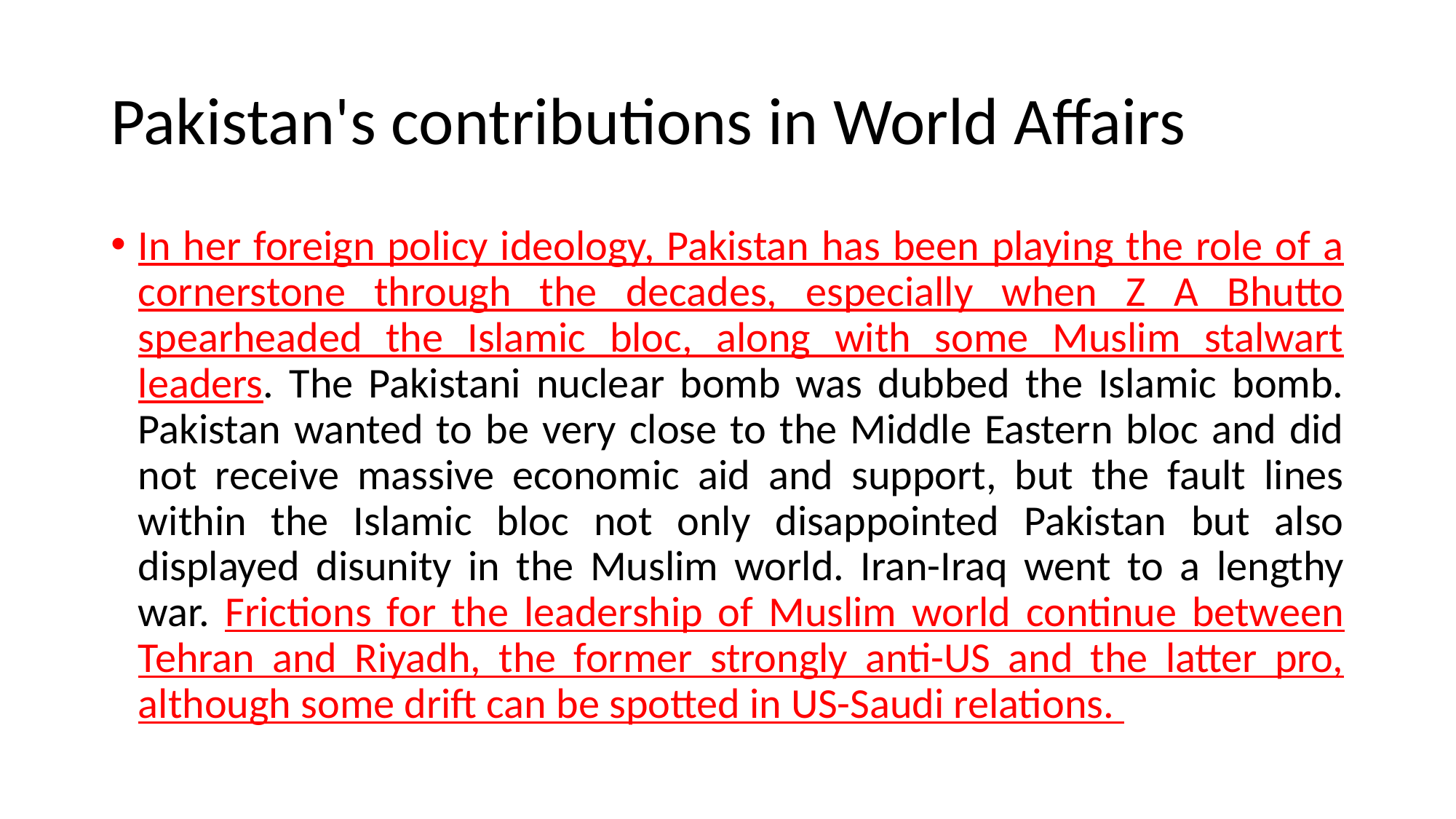

# Pakistan's contributions in World Affairs
In her foreign policy ideology, Pakistan has been playing the role of a cornerstone through the decades, especially when Z A Bhutto spearheaded the Islamic bloc, along with some Muslim stalwart leaders. The Pakistani nuclear bomb was dubbed the Islamic bomb. Pakistan wanted to be very close to the Middle Eastern bloc and did not receive massive economic aid and support, but the fault lines within the Islamic bloc not only disappointed Pakistan but also displayed disunity in the Muslim world. Iran-Iraq went to a lengthy war. Frictions for the leadership of Muslim world continue between Tehran and Riyadh, the former strongly anti-US and the latter pro, although some drift can be spotted in US-Saudi relations.